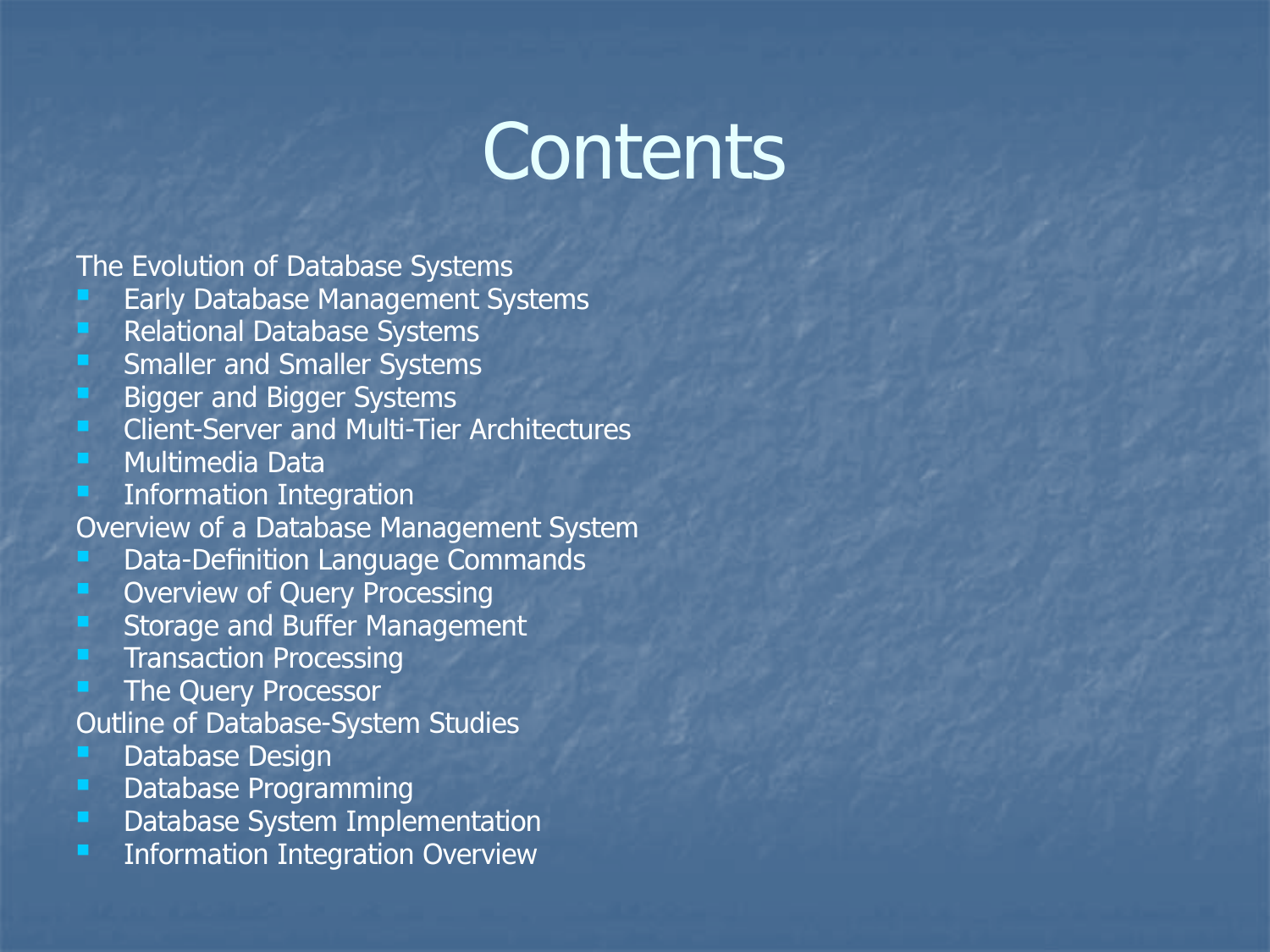

# Contents

The Evolution of Database Systems
Early Database Management Systems
Relational Database Systems
Smaller and Smaller Systems
Bigger and Bigger Systems
Client-Server and Multi-Tier Architectures
Multimedia Data
Information Integration
Overview of a Database Management System
Data-Definition Language Commands
Overview of Query Processing
Storage and Buffer Management
Transaction Processing
The Query Processor
Outline of Database-System Studies
Database Design
Database Programming
Database System Implementation
Information Integration Overview